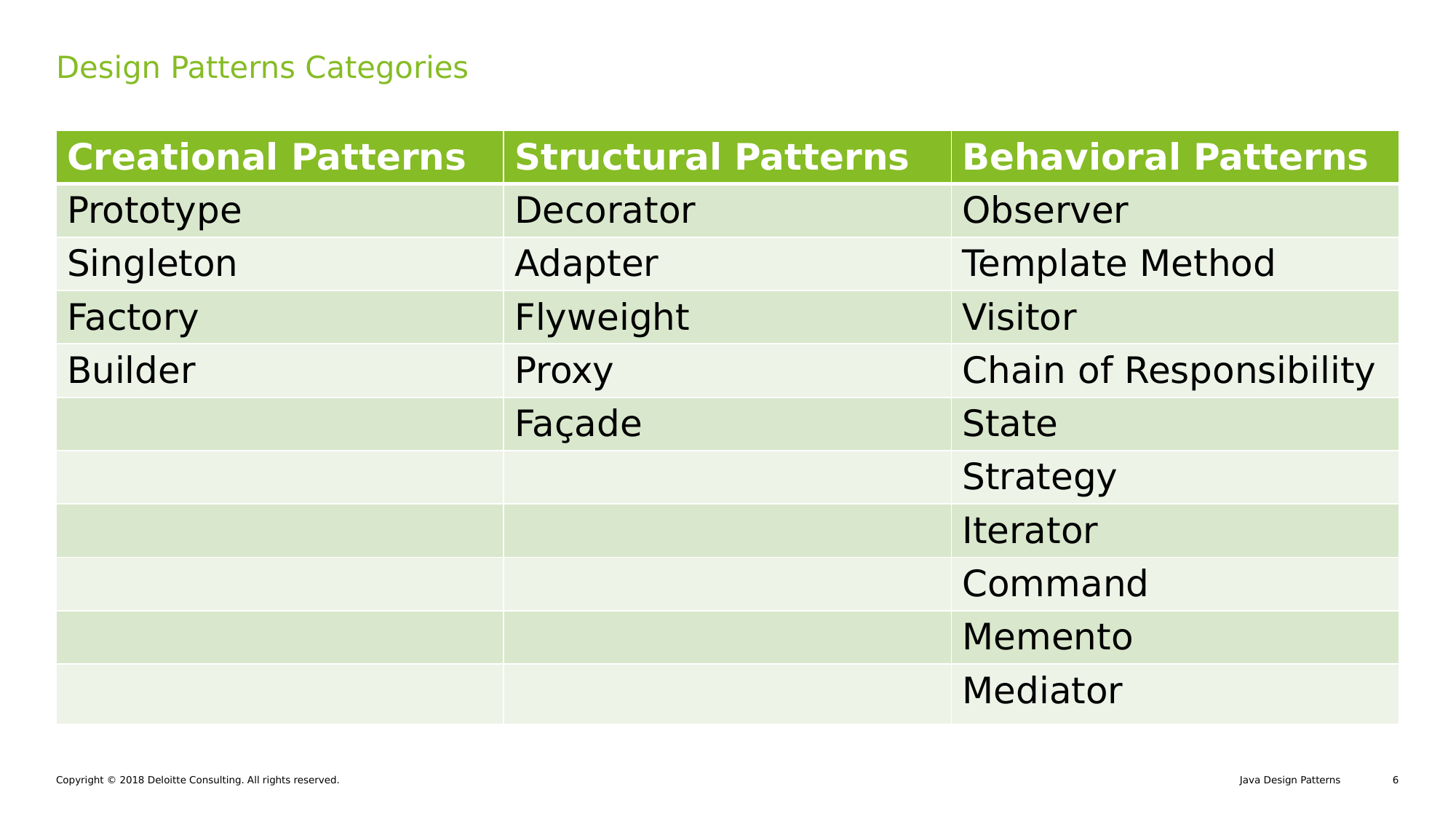

# Design Patterns Categories
| Creational Patterns | Structural Patterns | Behavioral Patterns |
| --- | --- | --- |
| Prototype | Decorator | Observer |
| Singleton | Adapter | Template Method |
| Factory | Flyweight | Visitor |
| Builder | Proxy | Chain of Responsibility |
|  | Façade | State |
|  |  | Strategy |
|  |  | Iterator |
|  |  | Command |
|  |  | Memento |
|  |  | Mediator |